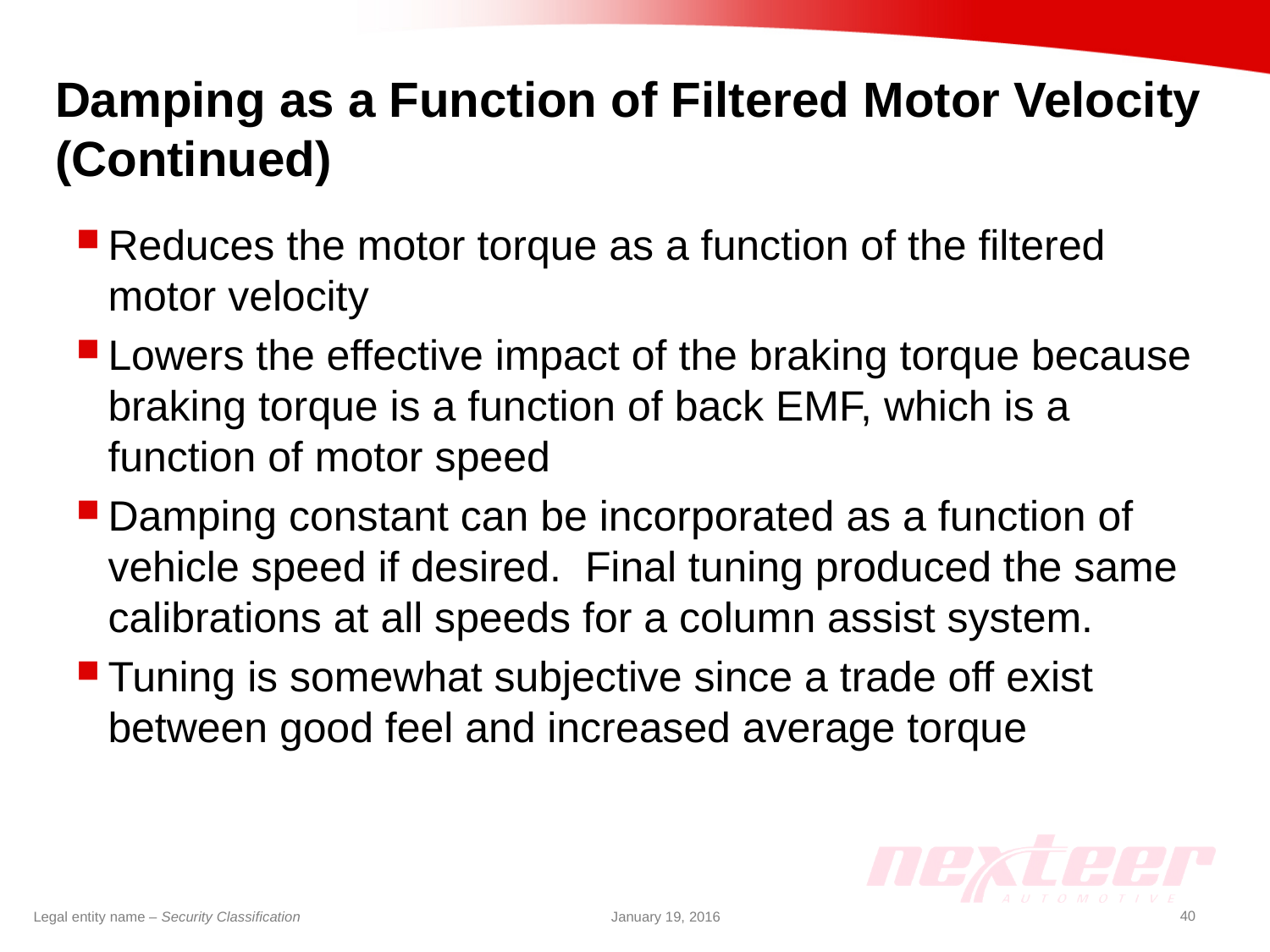

# Damping as a Function of Filtered Motor Velocity (Continued)
Reduces the motor torque as a function of the filtered motor velocity
Lowers the effective impact of the braking torque because braking torque is a function of back EMF, which is a function of motor speed
Damping constant can be incorporated as a function of vehicle speed if desired.  Final tuning produced the same calibrations at all speeds for a column assist system.
Tuning is somewhat subjective since a trade off exist between good feel and increased average torque